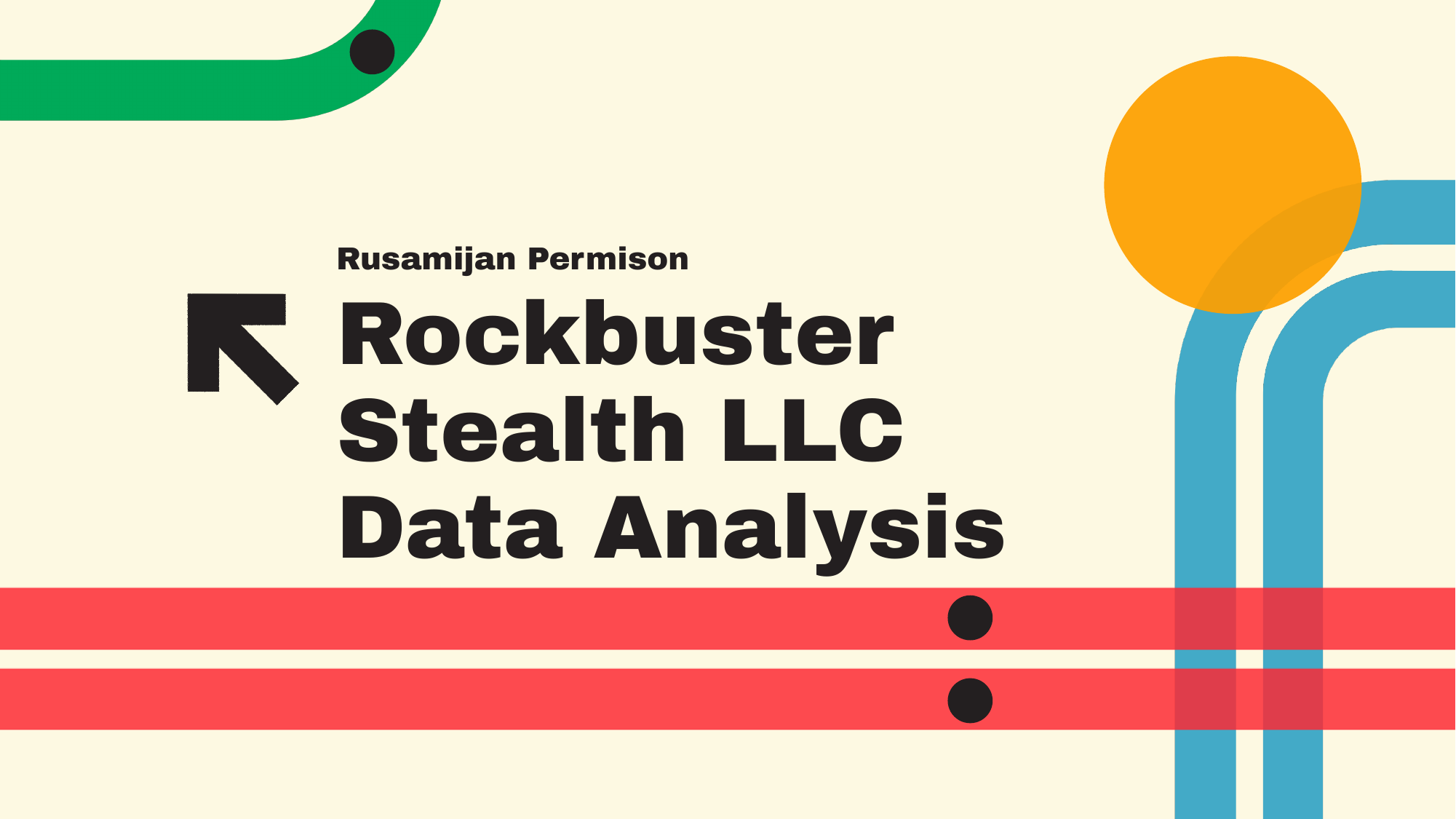

Rusamijan Permison
# Rockbuster Stealth LLC Data Analysis